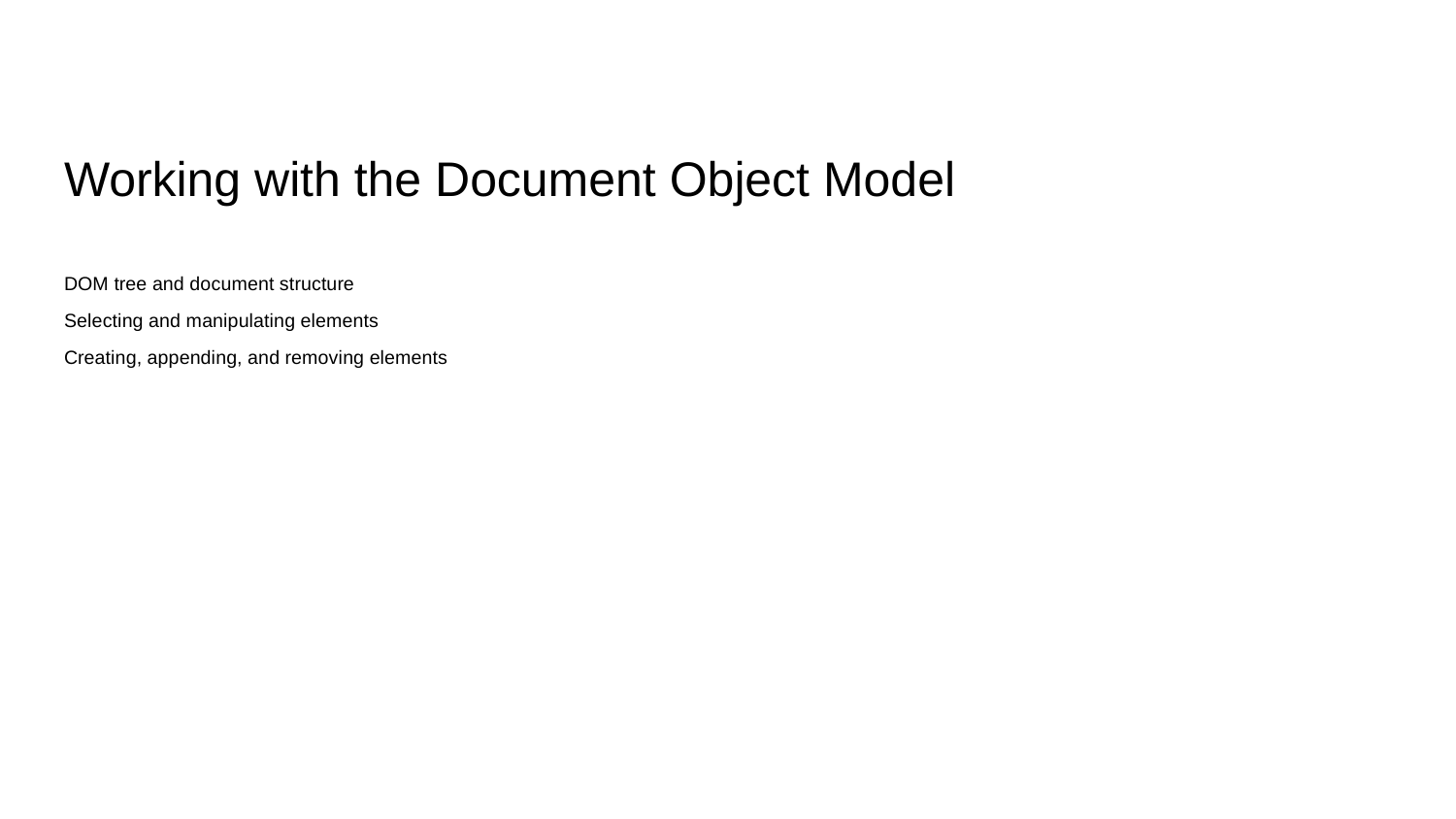

# Working with the Document Object Model
DOM tree and document structure
Selecting and manipulating elements
Creating, appending, and removing elements